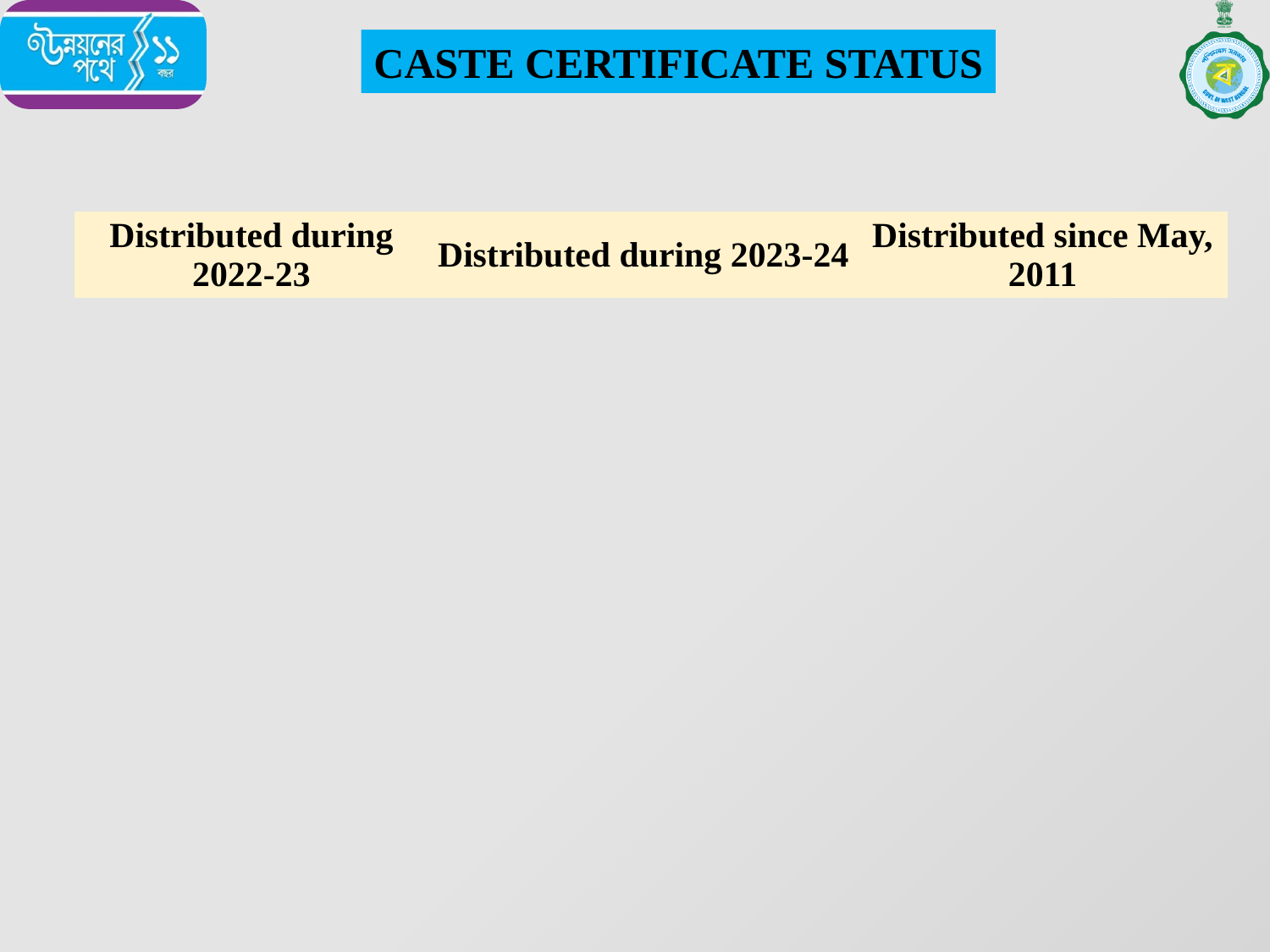

CASTE CERTIFICATE STATUS
| Distributed during 2022-23 | Distributed during 2023-24 | Distributed since May, 2011 |
| --- | --- | --- |
|  |  |  |